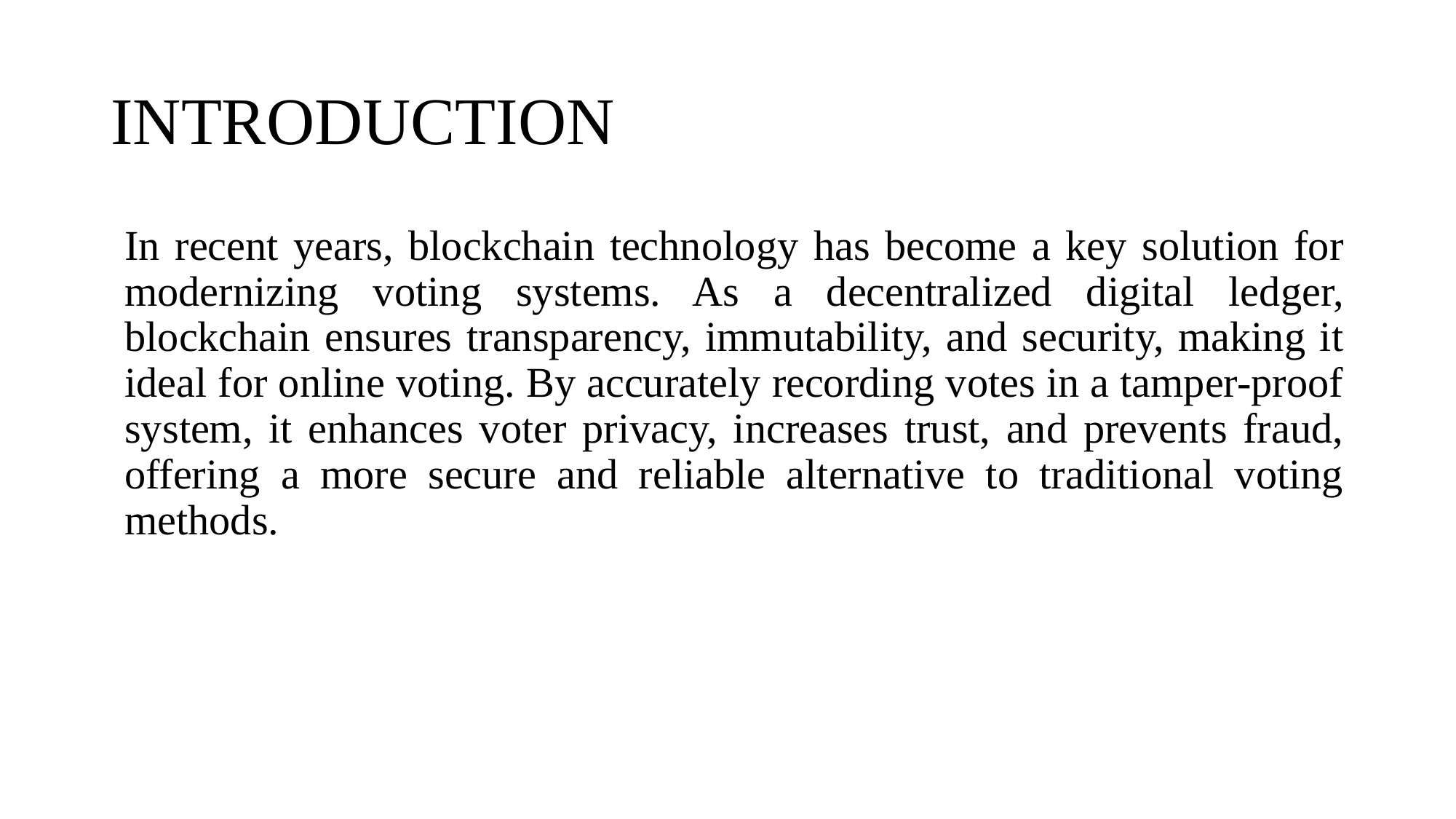

# INTRODUCTION
In recent years, blockchain technology has become a key solution for modernizing voting systems. As a decentralized digital ledger, blockchain ensures transparency, immutability, and security, making it ideal for online voting. By accurately recording votes in a tamper-proof system, it enhances voter privacy, increases trust, and prevents fraud, offering a more secure and reliable alternative to traditional voting methods.